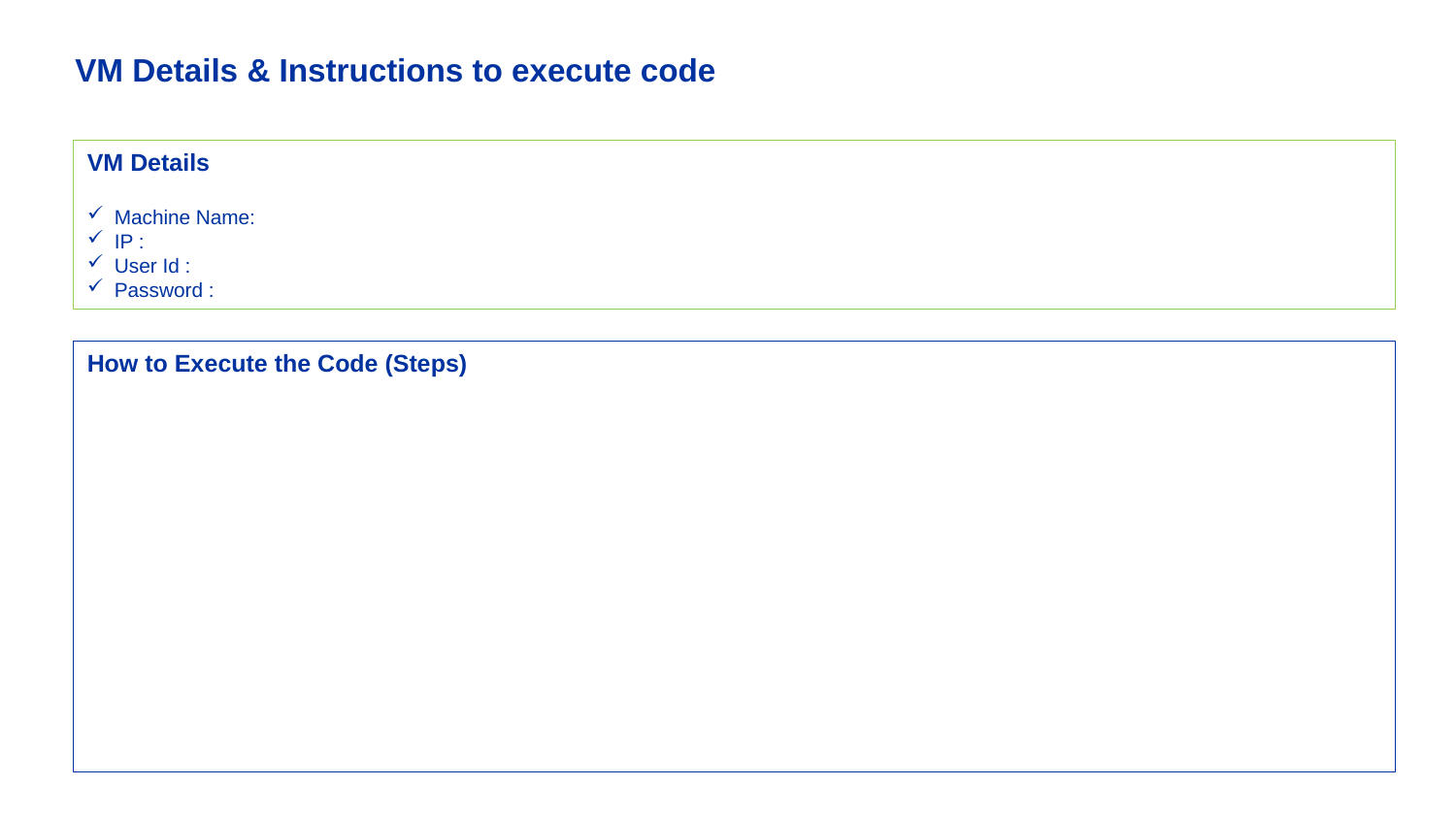

VM Details & Instructions to execute code
VM Details

Machine Name:
IP :
User Id :
Password :
How to Execute the Code (Steps)